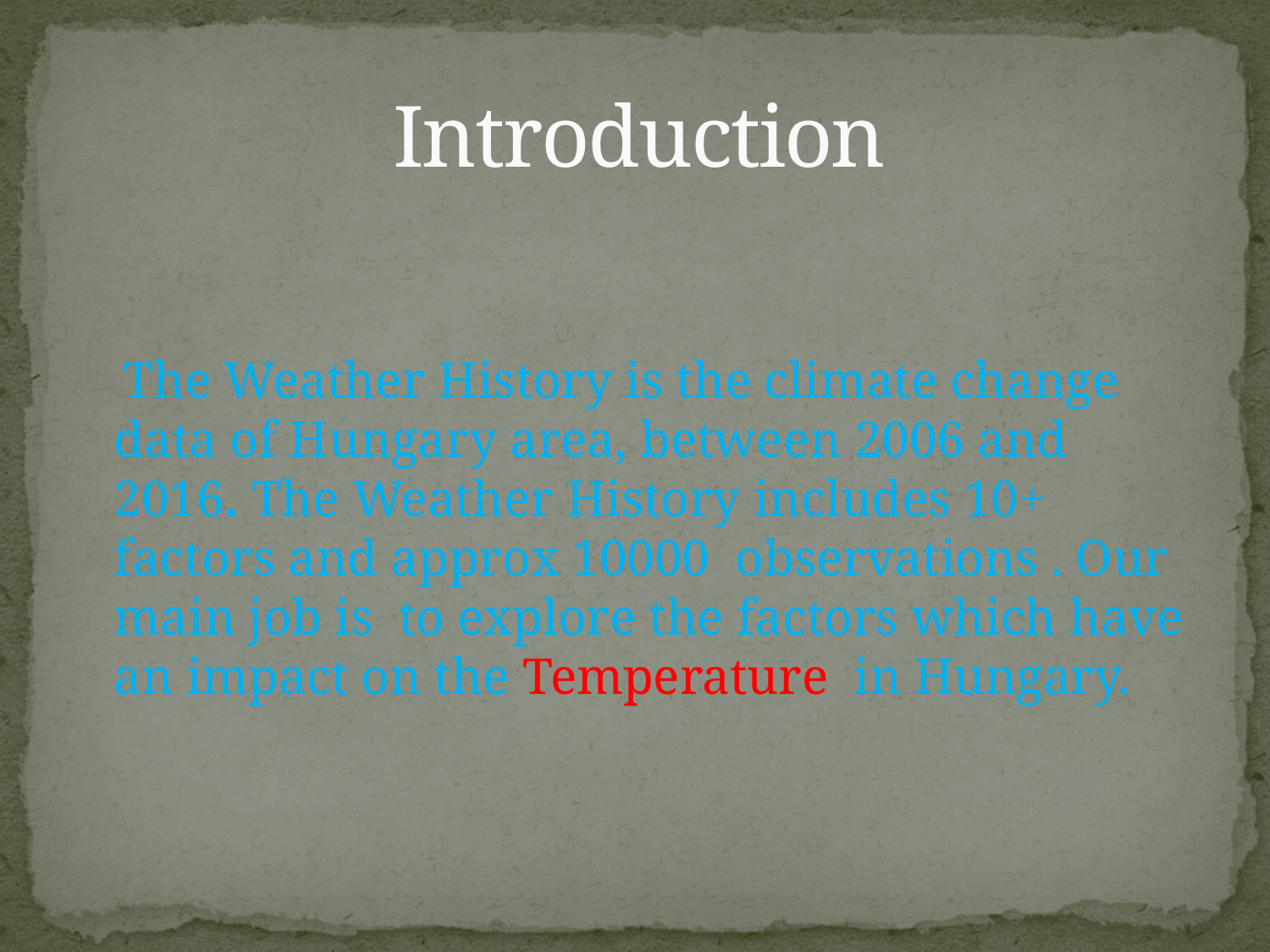

# Introduction

    The Weather History is the climate change data of Hungary area, between 2006 and 2016. The Weather History includes 10+ factors and approx 10000  observations . Our main job is  to explore the factors which have an impact on the Temperature  in Hungary.